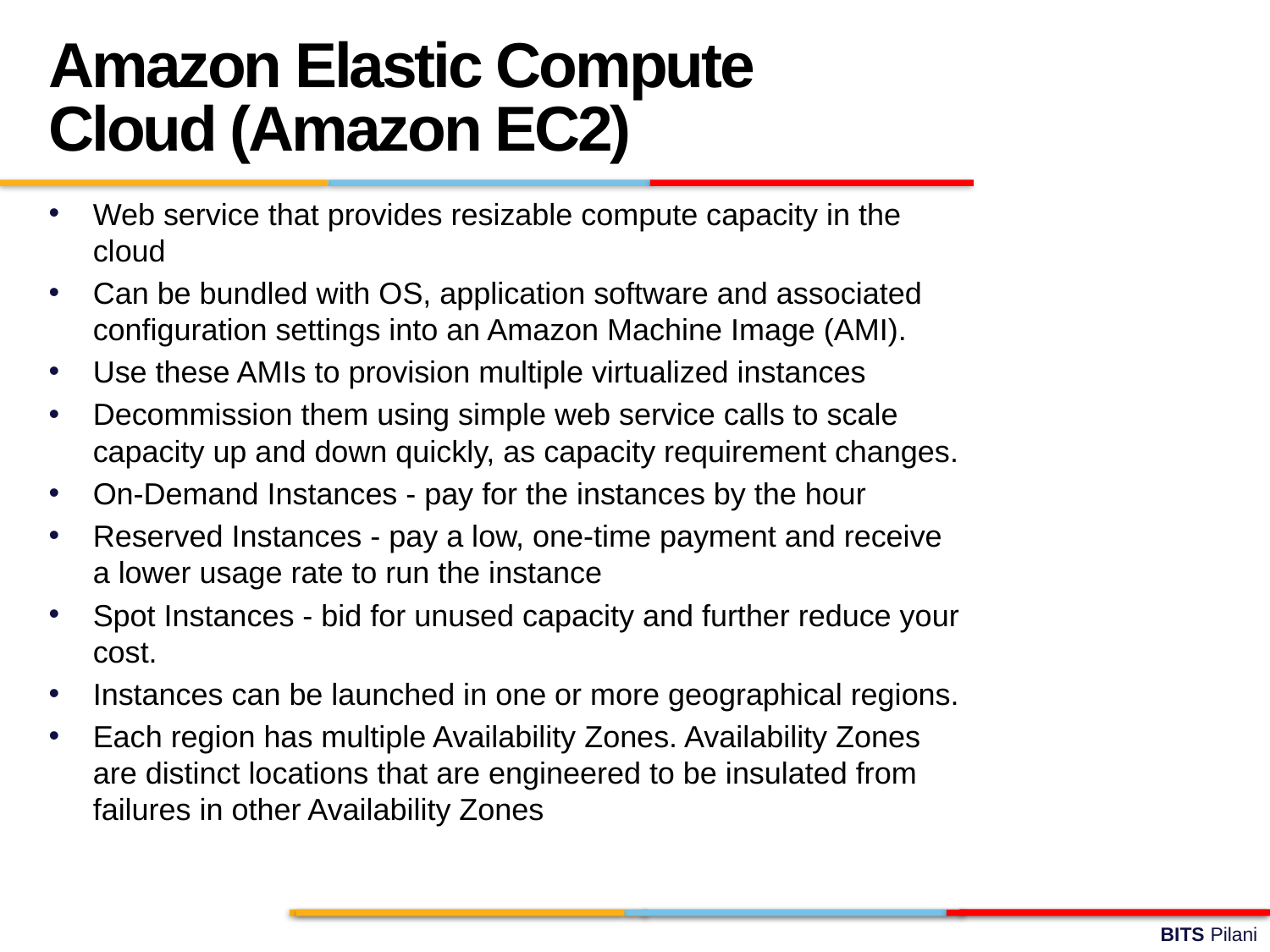

Amazon Elastic Compute Cloud (Amazon EC2)
Web service that provides resizable compute capacity in the cloud
Can be bundled with OS, application software and associated configuration settings into an Amazon Machine Image (AMI).
Use these AMIs to provision multiple virtualized instances
Decommission them using simple web service calls to scale capacity up and down quickly, as capacity requirement changes.
On-Demand Instances - pay for the instances by the hour
Reserved Instances - pay a low, one-time payment and receive a lower usage rate to run the instance
Spot Instances - bid for unused capacity and further reduce your cost.
Instances can be launched in one or more geographical regions.
Each region has multiple Availability Zones. Availability Zones are distinct locations that are engineered to be insulated from failures in other Availability Zones